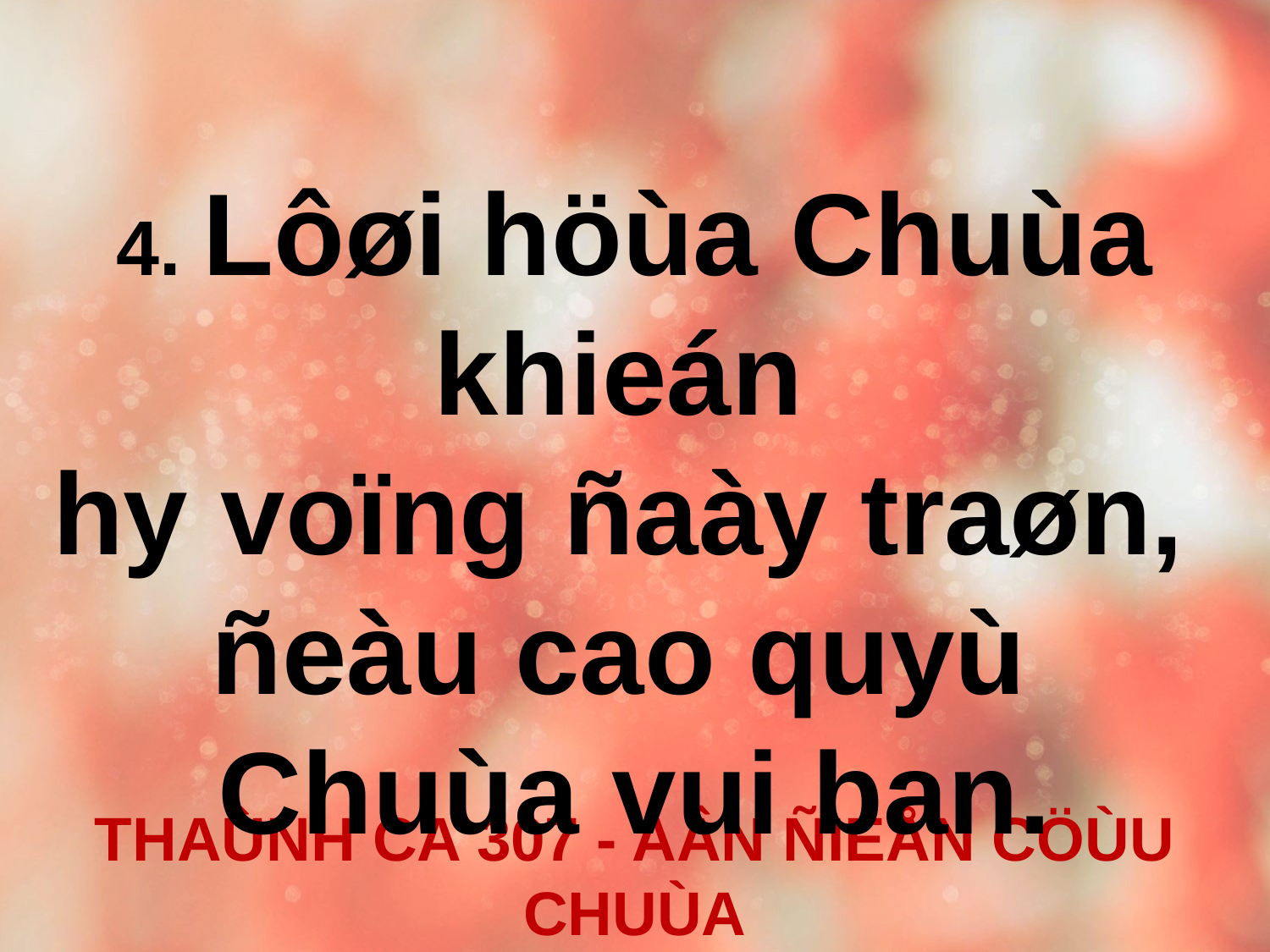

4. Lôøi höùa Chuùa khieán
hy voïng ñaày traøn,
ñeàu cao quyù
Chuùa vui ban.
THAÙNH CA 307 - AÂN ÑIEÅN CÖÙU CHUÙA